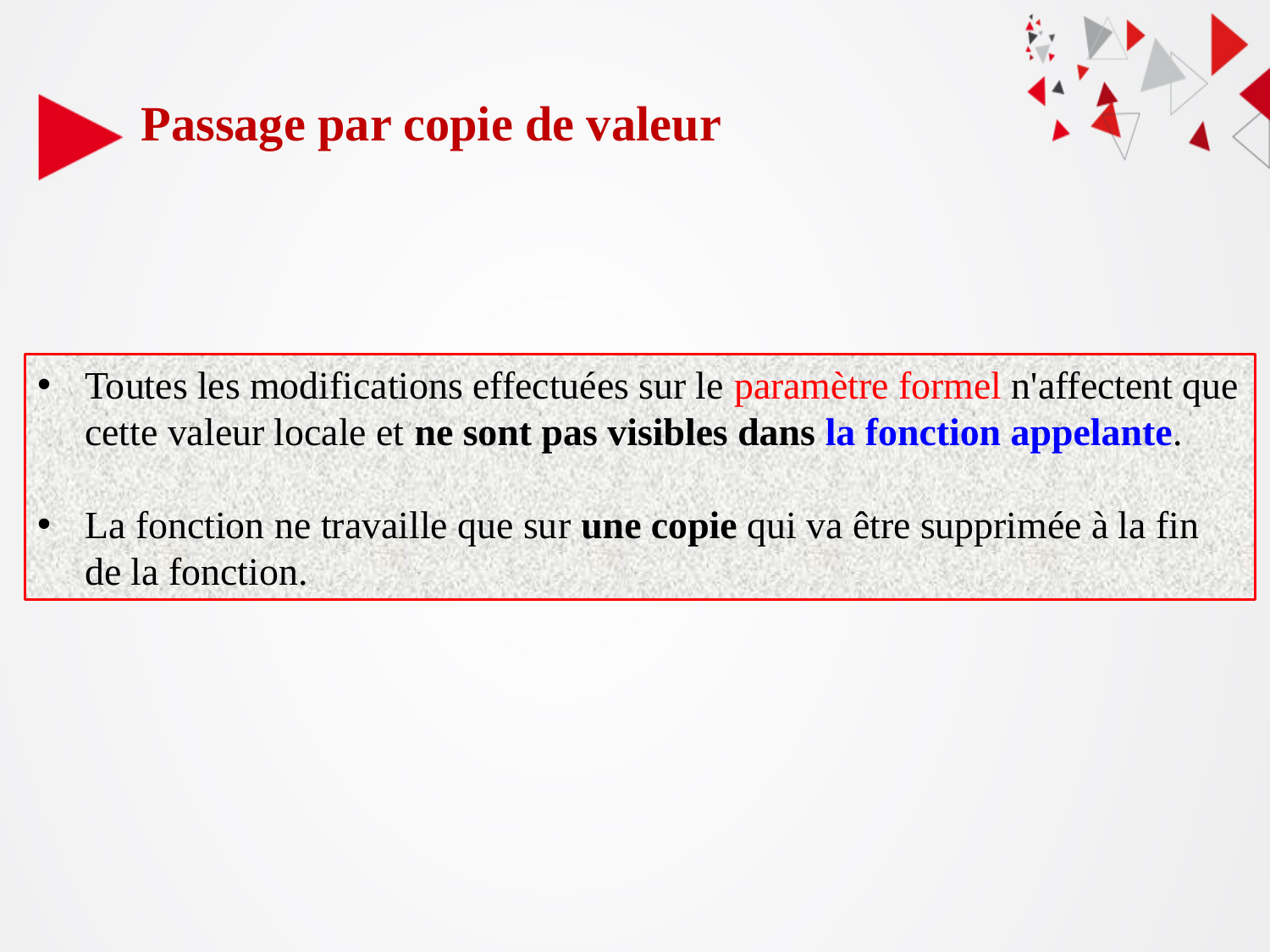

Passage par copie de valeur
Toutes les modifications effectuées sur le paramètre formel n'affectent que cette valeur locale et ne sont pas visibles dans la fonction appelante.

La fonction ne travaille que sur une copie qui va être supprimée à la fin de la fonction.
47